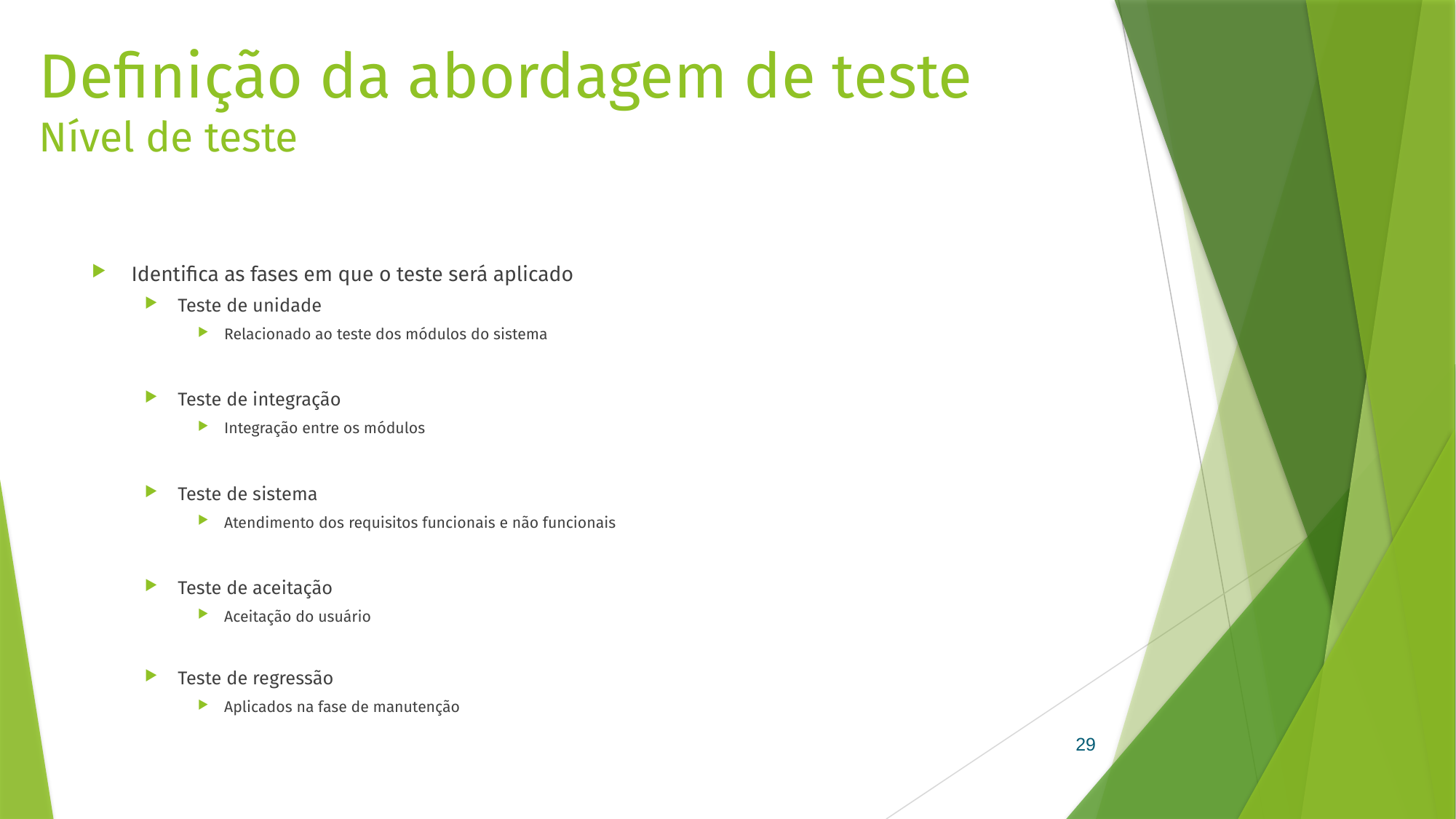

# Definição da abordagem de teste Nível de teste
Identifica as fases em que o teste será aplicado
Teste de unidade
Relacionado ao teste dos módulos do sistema

Teste de integração
Integração entre os módulos

Teste de sistema
Atendimento dos requisitos funcionais e não funcionais

Teste de aceitação
Aceitação do usuário

Teste de regressão
Aplicados na fase de manutenção
29